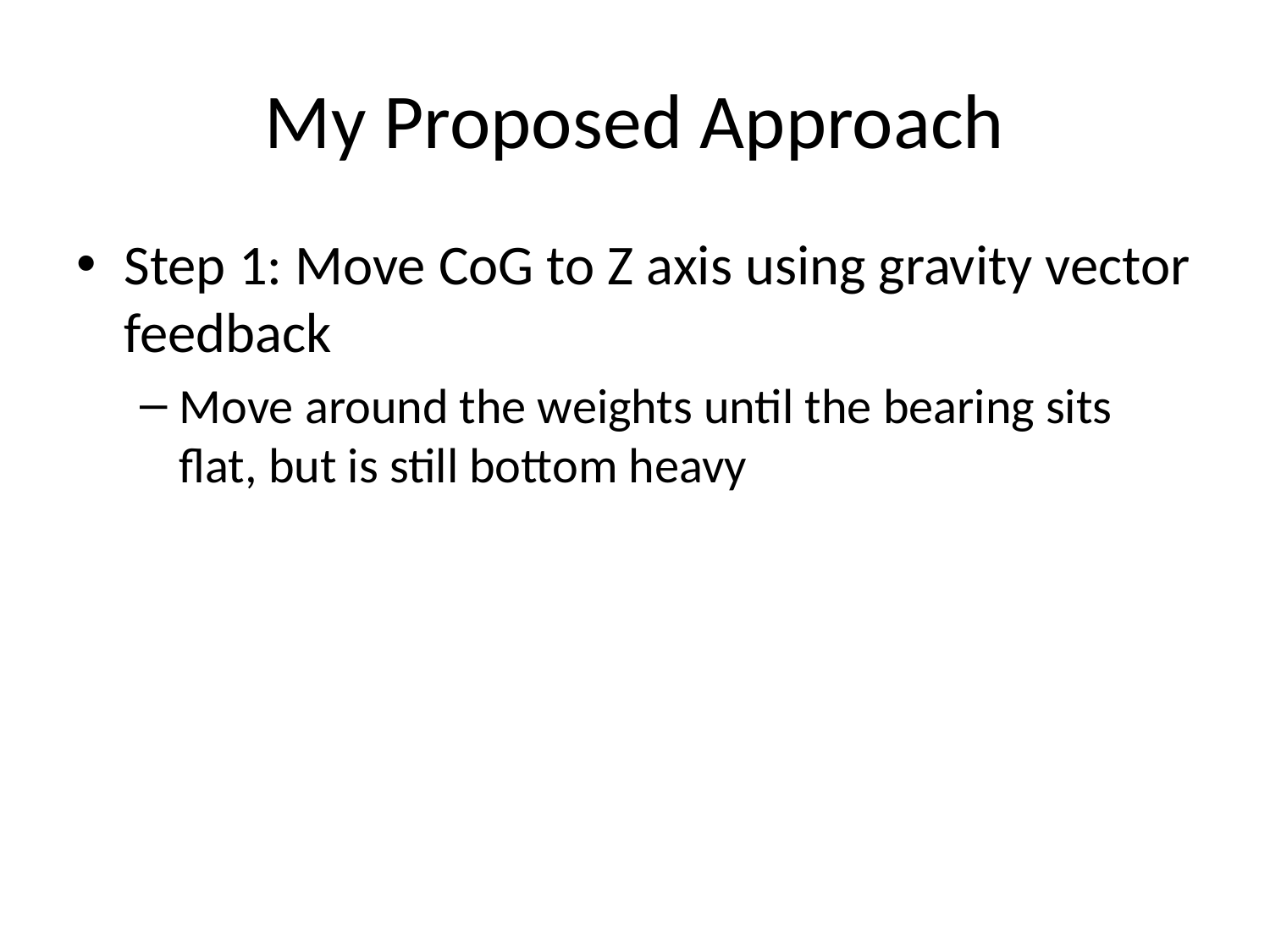

# My Proposed Approach
Step 1: Move CoG to Z axis using gravity vector feedback
Move around the weights until the bearing sits flat, but is still bottom heavy